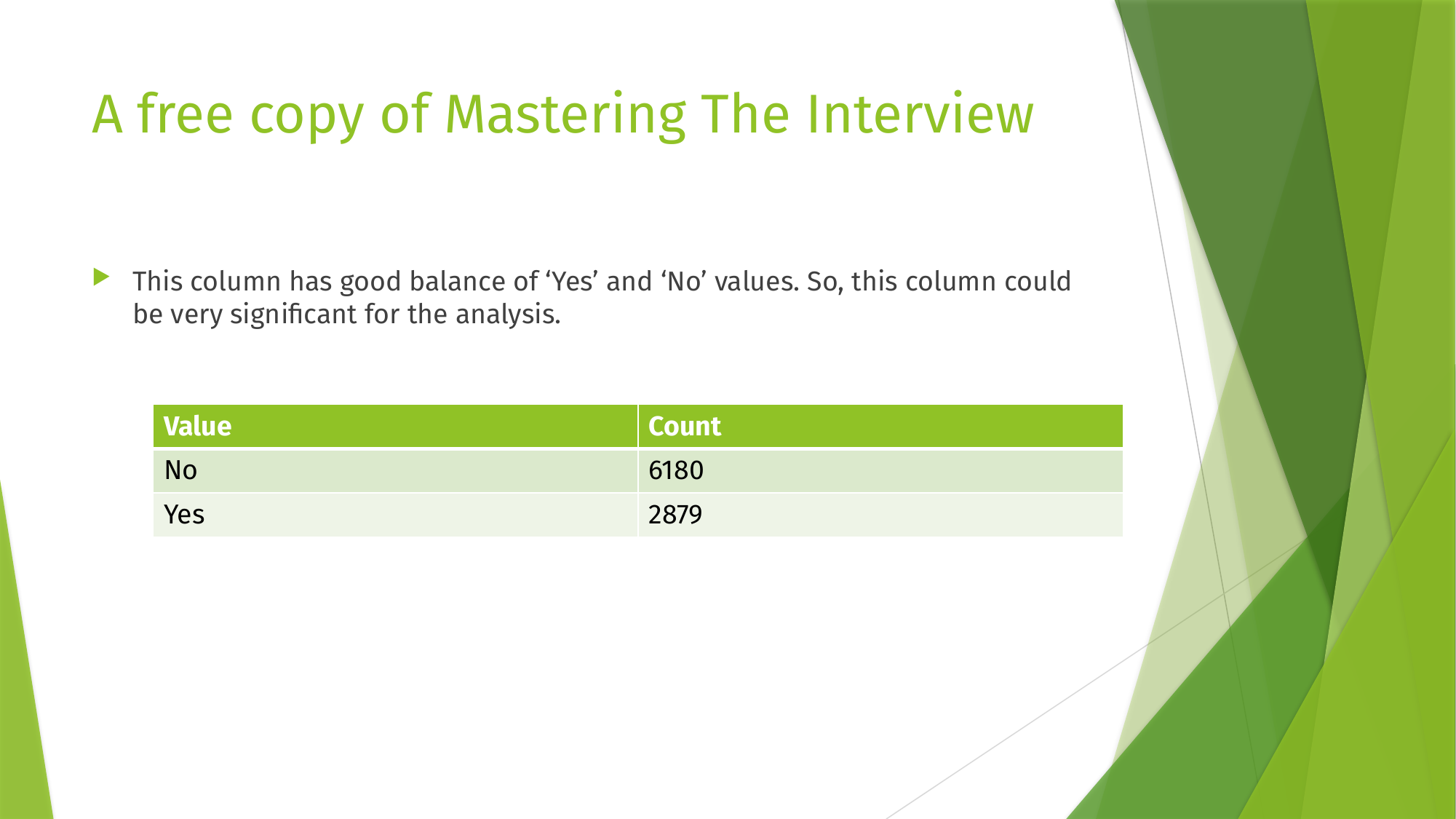

# A free copy of Mastering The Interview
This column has good balance of ‘Yes’ and ‘No’ values. So, this column could be very significant for the analysis.
| Value | Count |
| --- | --- |
| No | 6180 |
| Yes | 2879 |